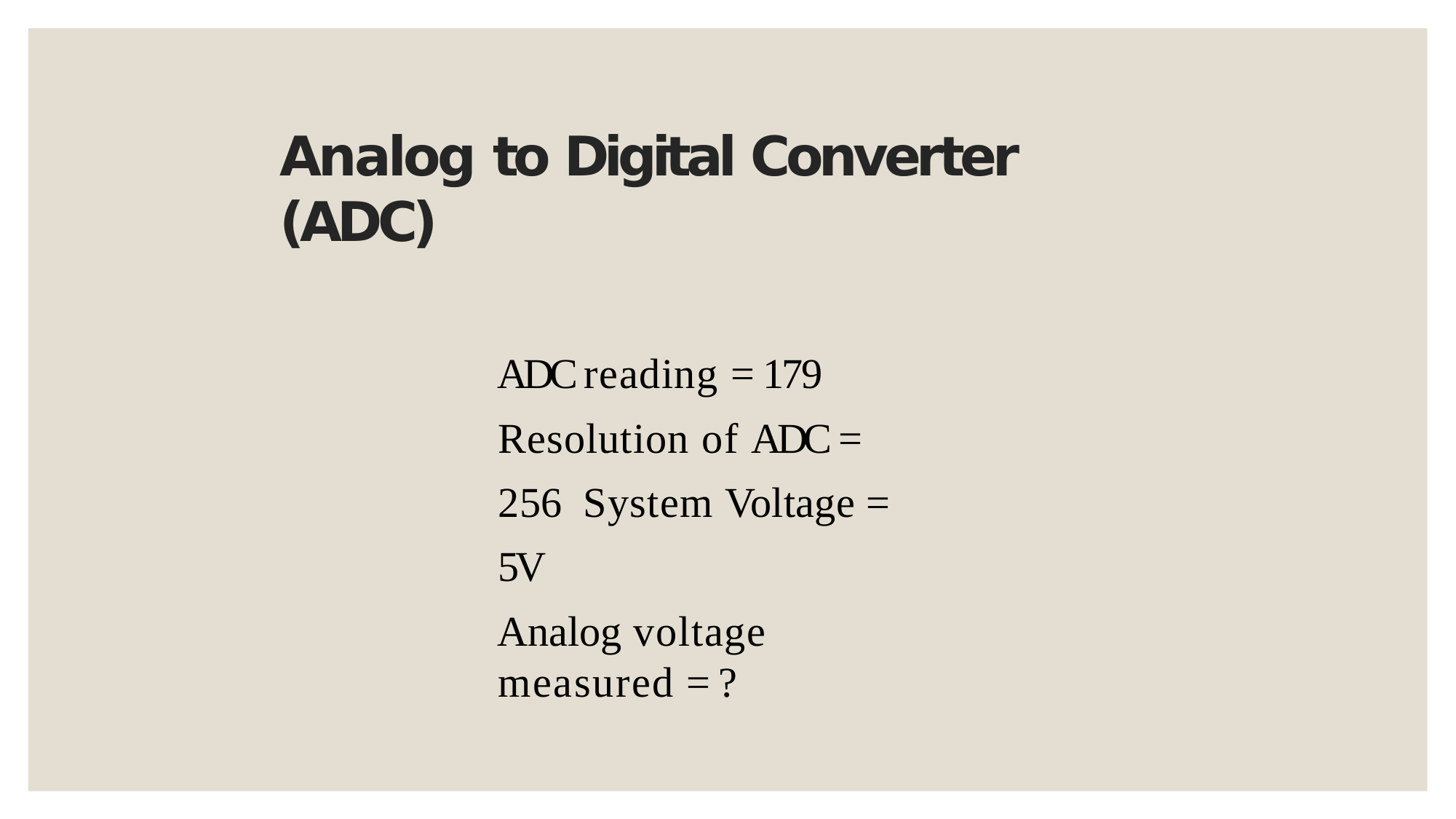

# Analog to Digital Converter (ADC)
ADC reading = 179  Resolution of ADC = 256  System Voltage = 5V
Analog voltage measured = ?